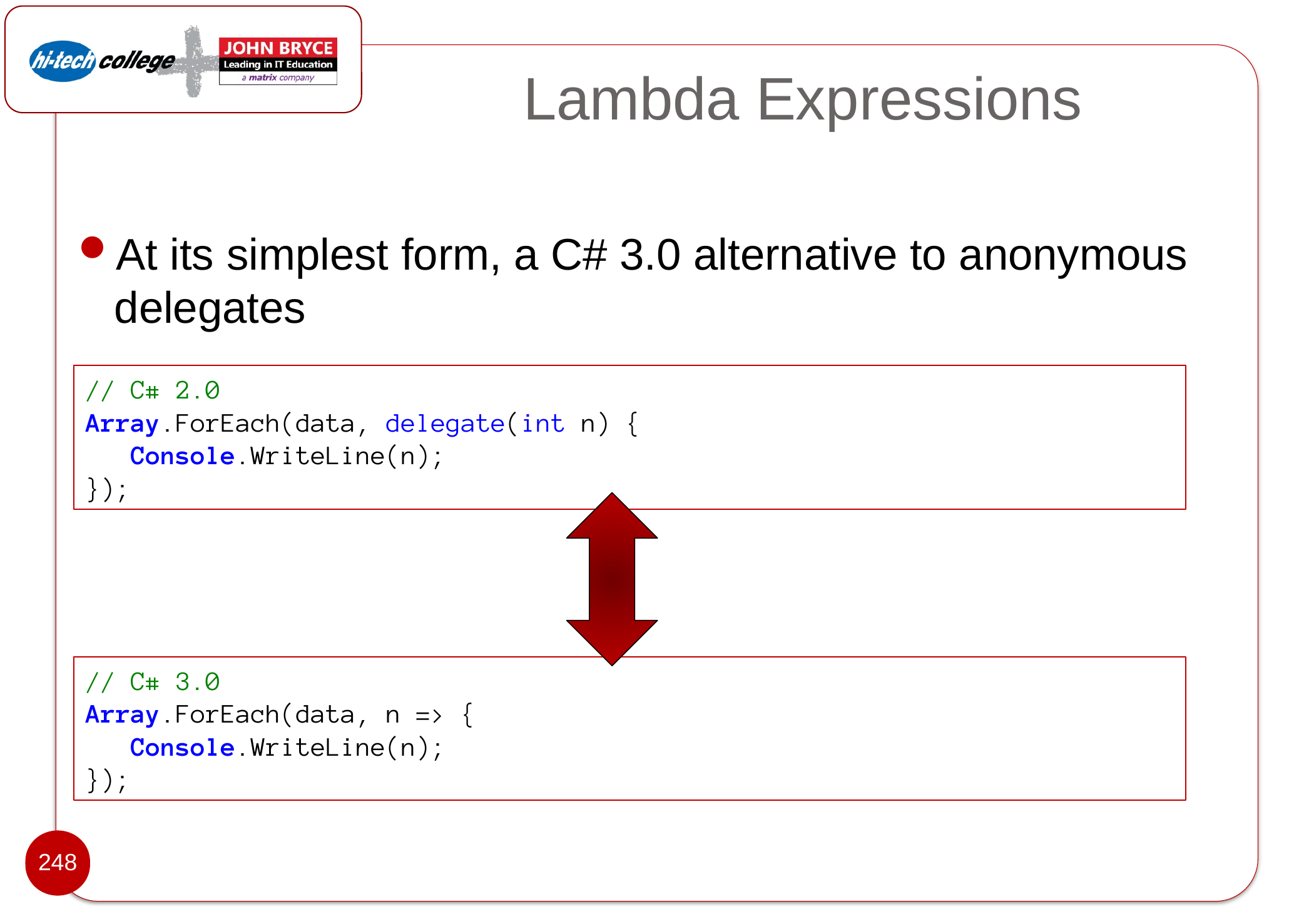

# Lambda Expressions
At its simplest form, a C# 3.0 alternative to anonymous delegates
// C# 2.0
Array.ForEach(data, delegate(int n) {
   Console.WriteLine(n);
});

// C# 3.0
Array.ForEach(data, n => {
   Console.WriteLine(n);
});
248